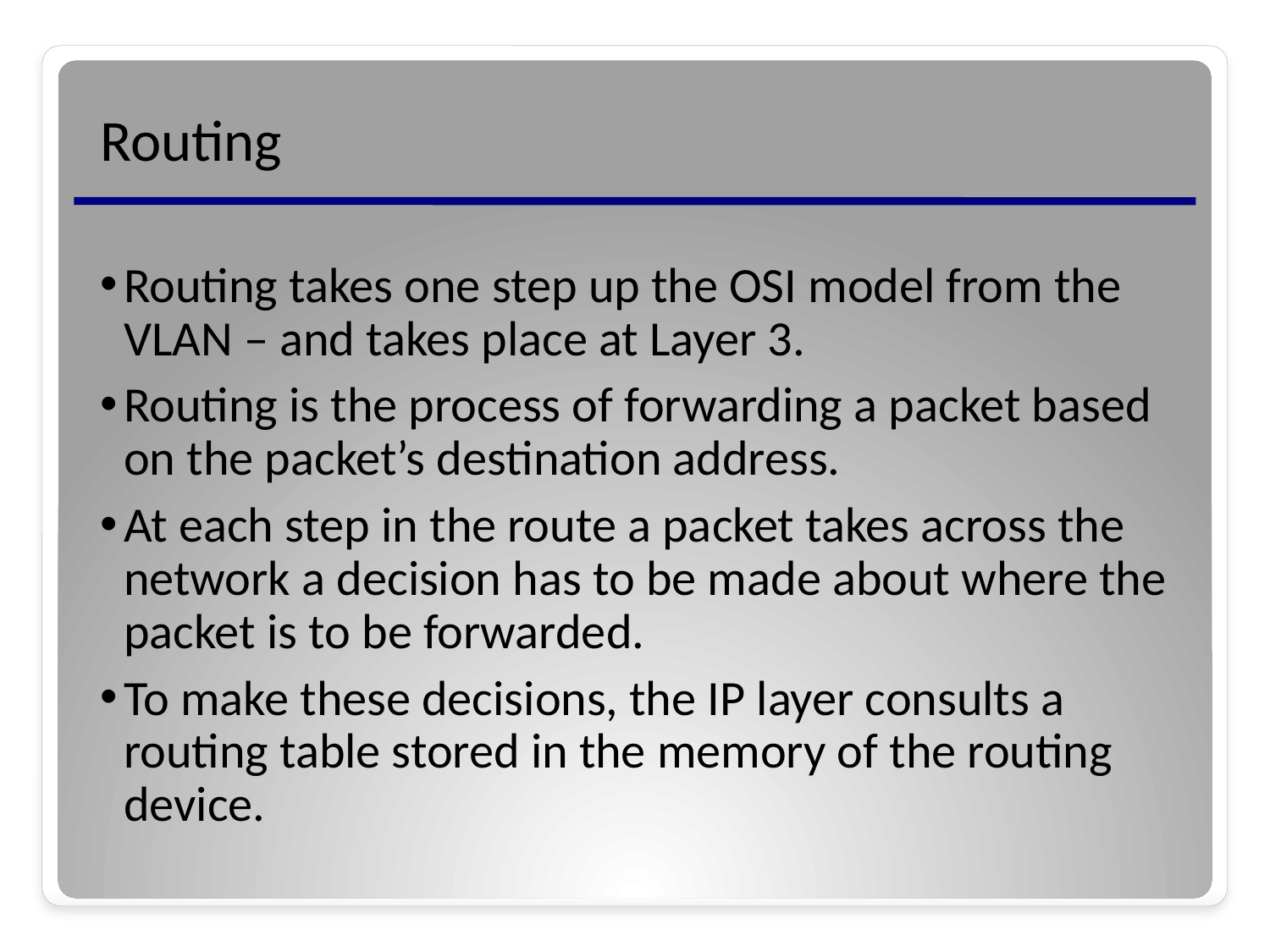

# Routing
Routing takes one step up the OSI model from the VLAN – and takes place at Layer 3.
Routing is the process of forwarding a packet based on the packet’s destination address.
At each step in the route a packet takes across the network a decision has to be made about where the packet is to be forwarded.
To make these decisions, the IP layer consults a routing table stored in the memory of the routing device.